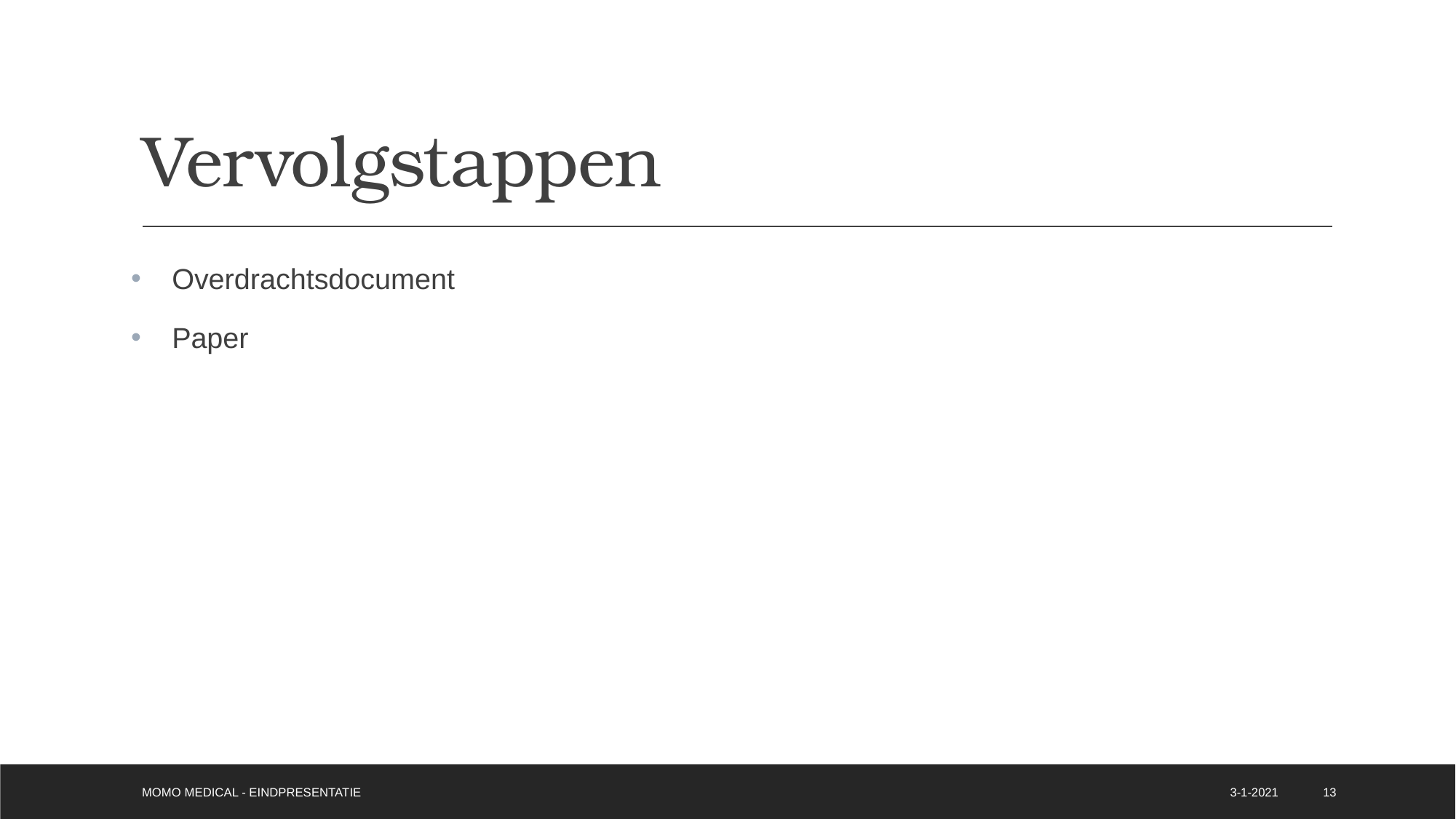

# Vervolgstappen
Overdrachtsdocument
Paper

MOMO MEDICAL - EINDPRESENTATIE
3-1-2021
13